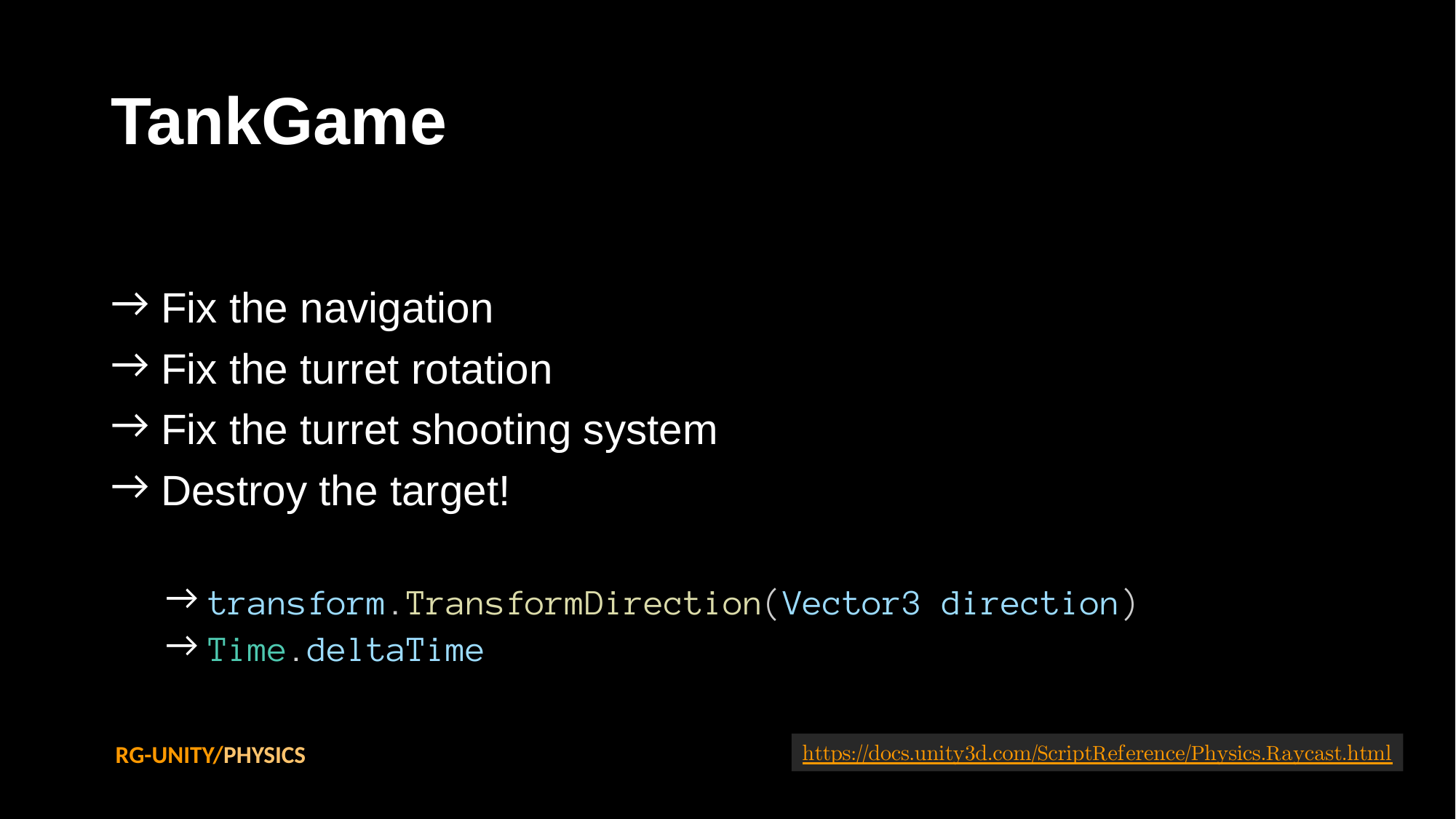

# TankGame
 Fix the navigation
 Fix the turret rotation
 Fix the turret shooting system
 Destroy the target!

 transform.TransformDirection(Vector3 direction)
 Time.deltaTime
RG-UNITY/PHYSICS
https://docs.unity3d.com/ScriptReference/Physics.Raycast.html